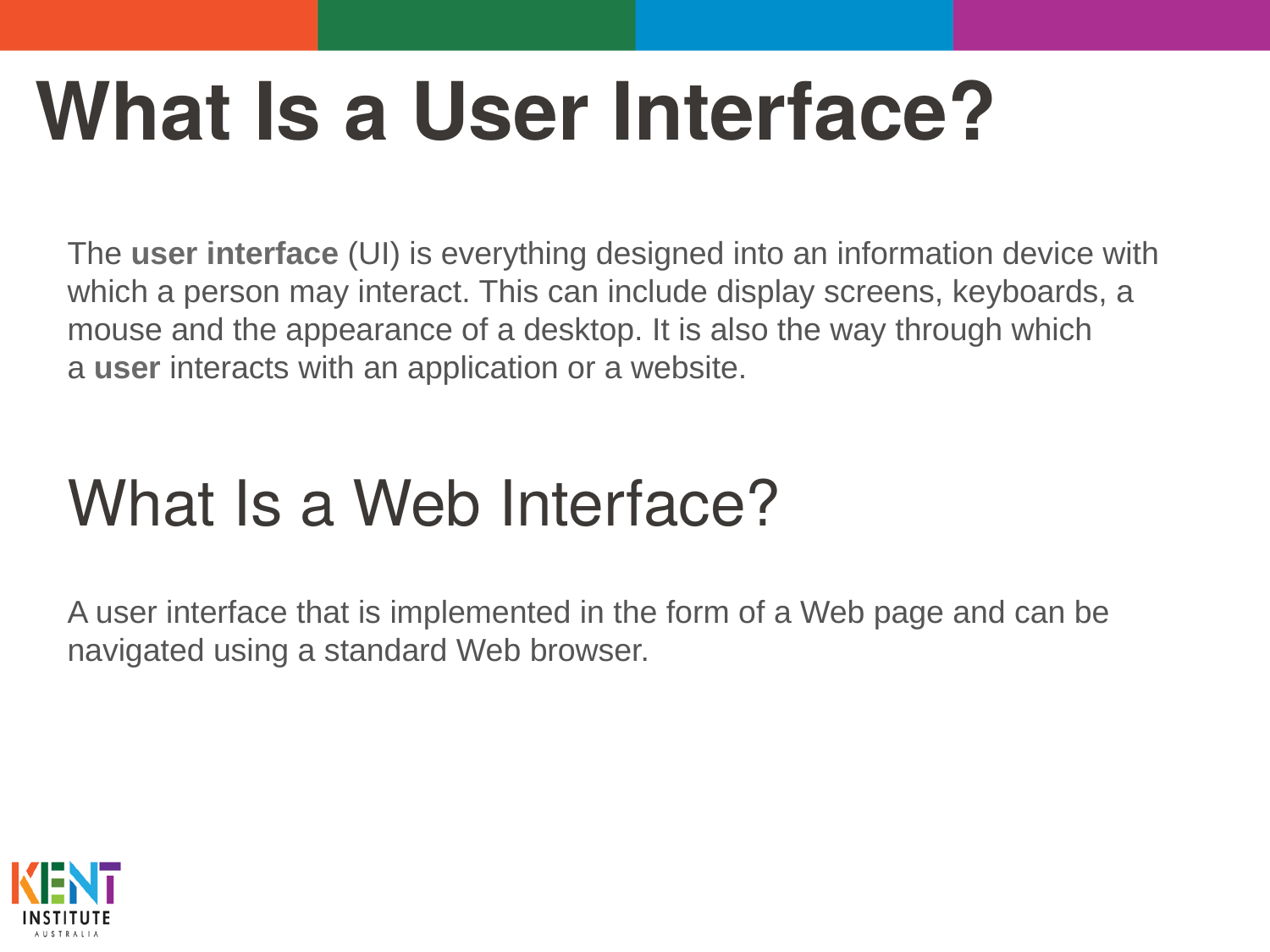

# What Is a User Interface?
The user interface (UI) is everything designed into an information device with which a person may interact. This can include display screens, keyboards, a mouse and the appearance of a desktop. It is also the way through which a user interacts with an application or a website.
What Is a Web Interface?
A user interface that is implemented in the form of a Web page and can be navigated using a standard Web browser.